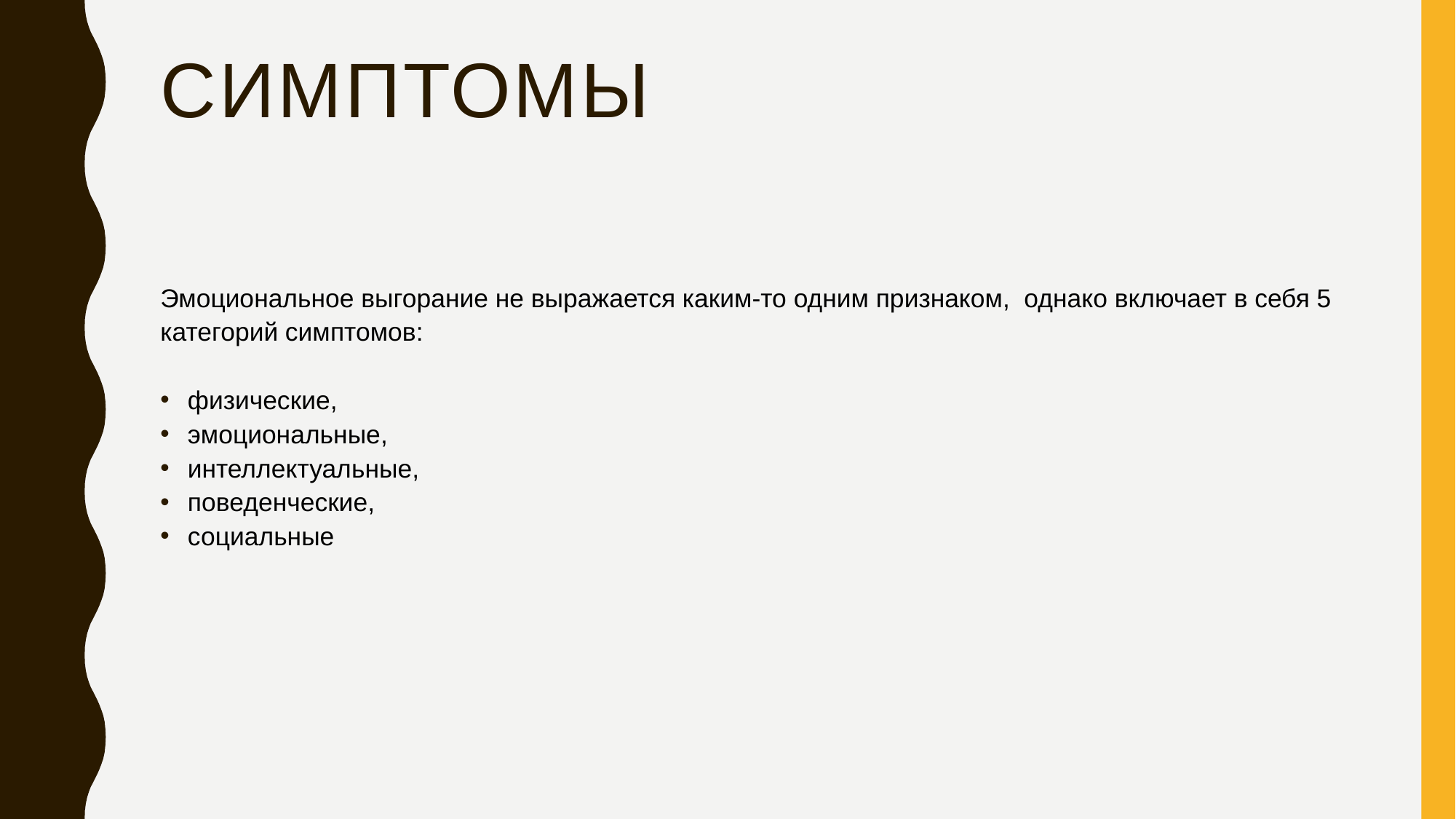

# симптомы
Эмоциональное выгорание не выражается каким-то одним признаком,  однако включает в себя 5 категорий симптомов:

физические,
эмоциональные,
интеллектуальные,
поведенческие,
социальные